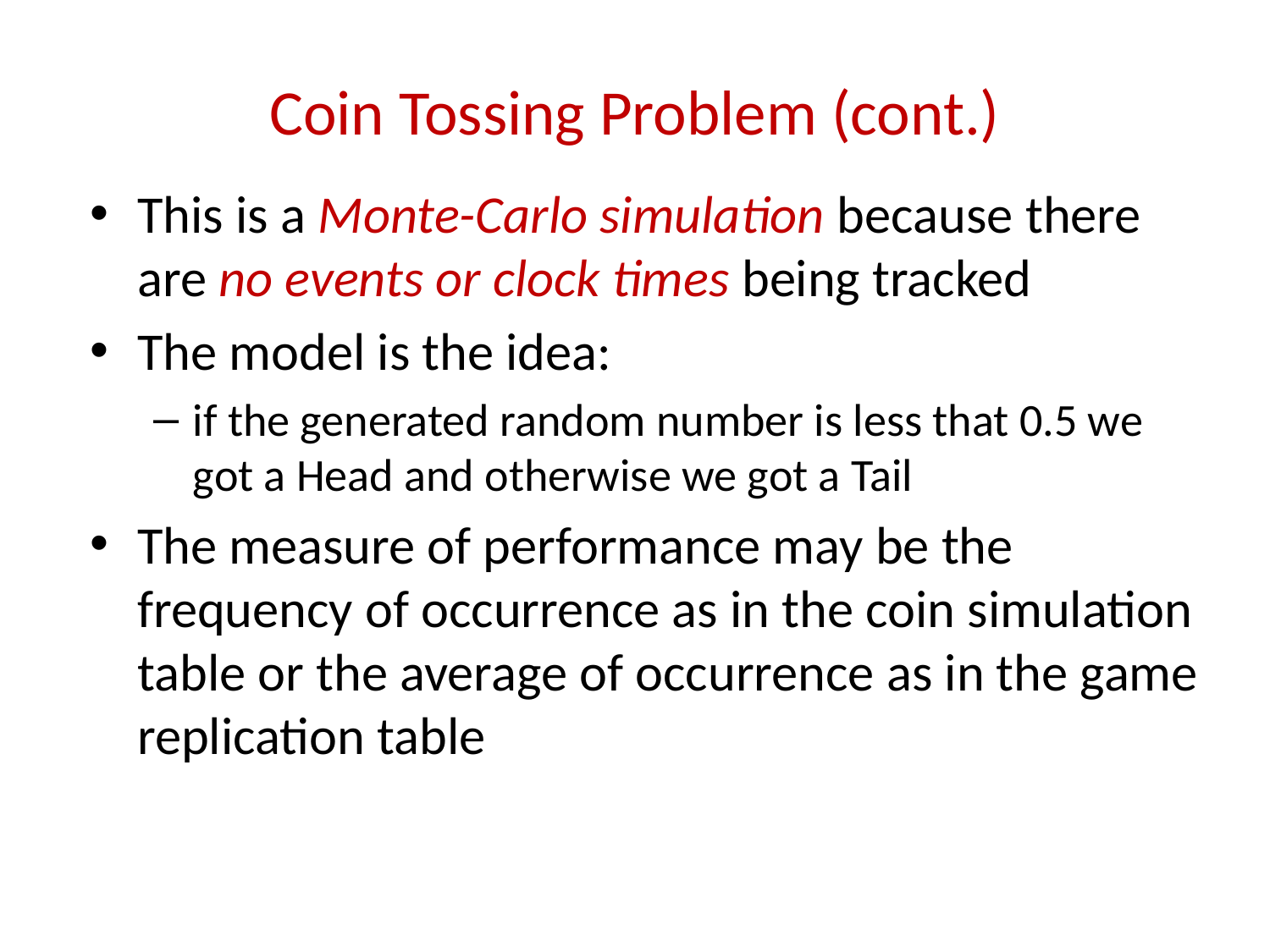

# Coin Tossing Problem (cont.)
This is a Monte-Carlo simulation because there are no events or clock times being tracked
The model is the idea:
if the generated random number is less that 0.5 we got a Head and otherwise we got a Tail
The measure of performance may be the frequency of occurrence as in the coin simulation table or the average of occurrence as in the game replication table